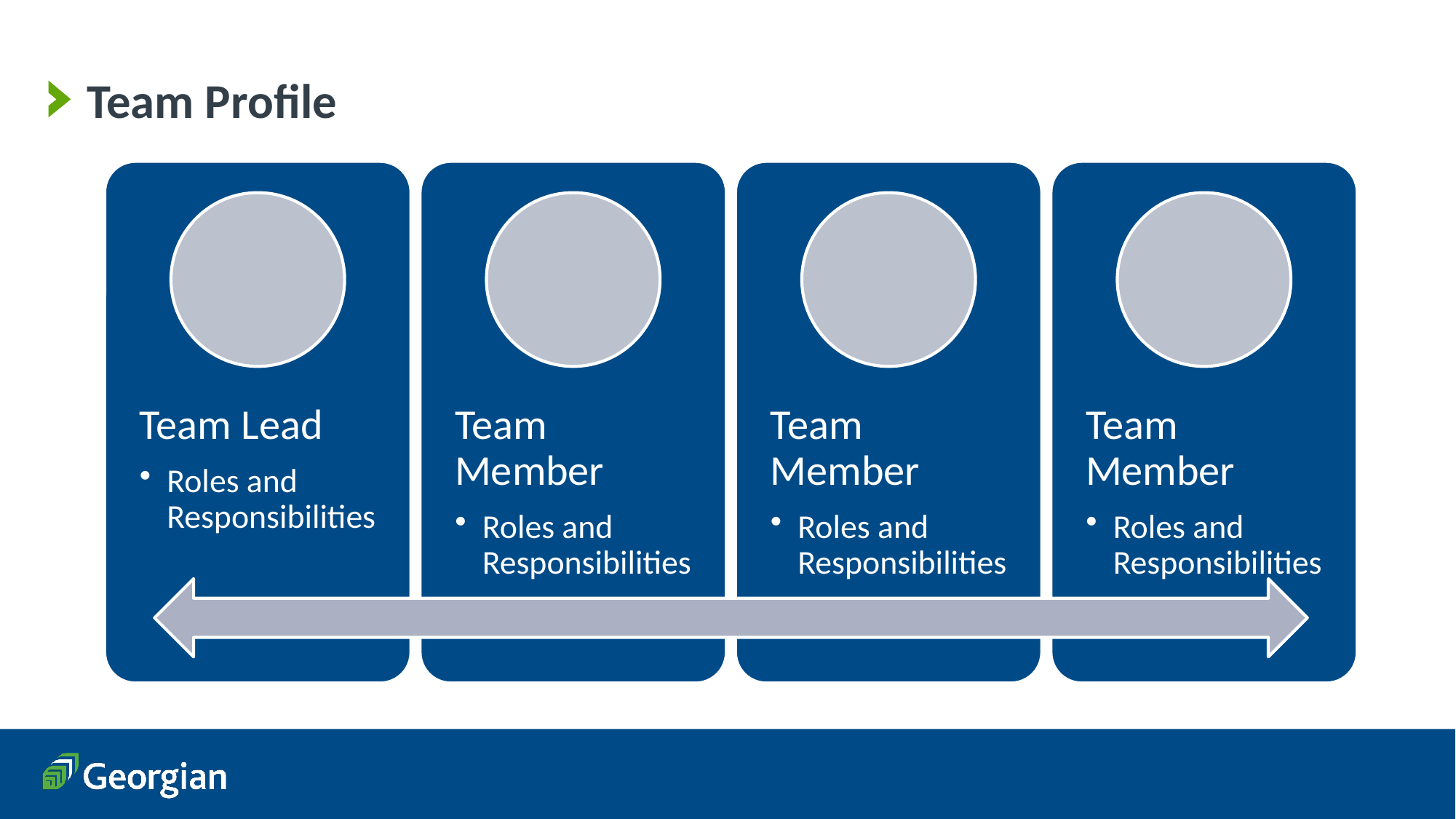

# Team Profile
Team Lead
Roles and Responsibilities
Team Member
Roles and Responsibilities
Team Member
Roles and Responsibilities
Team Member
Roles and Responsibilities